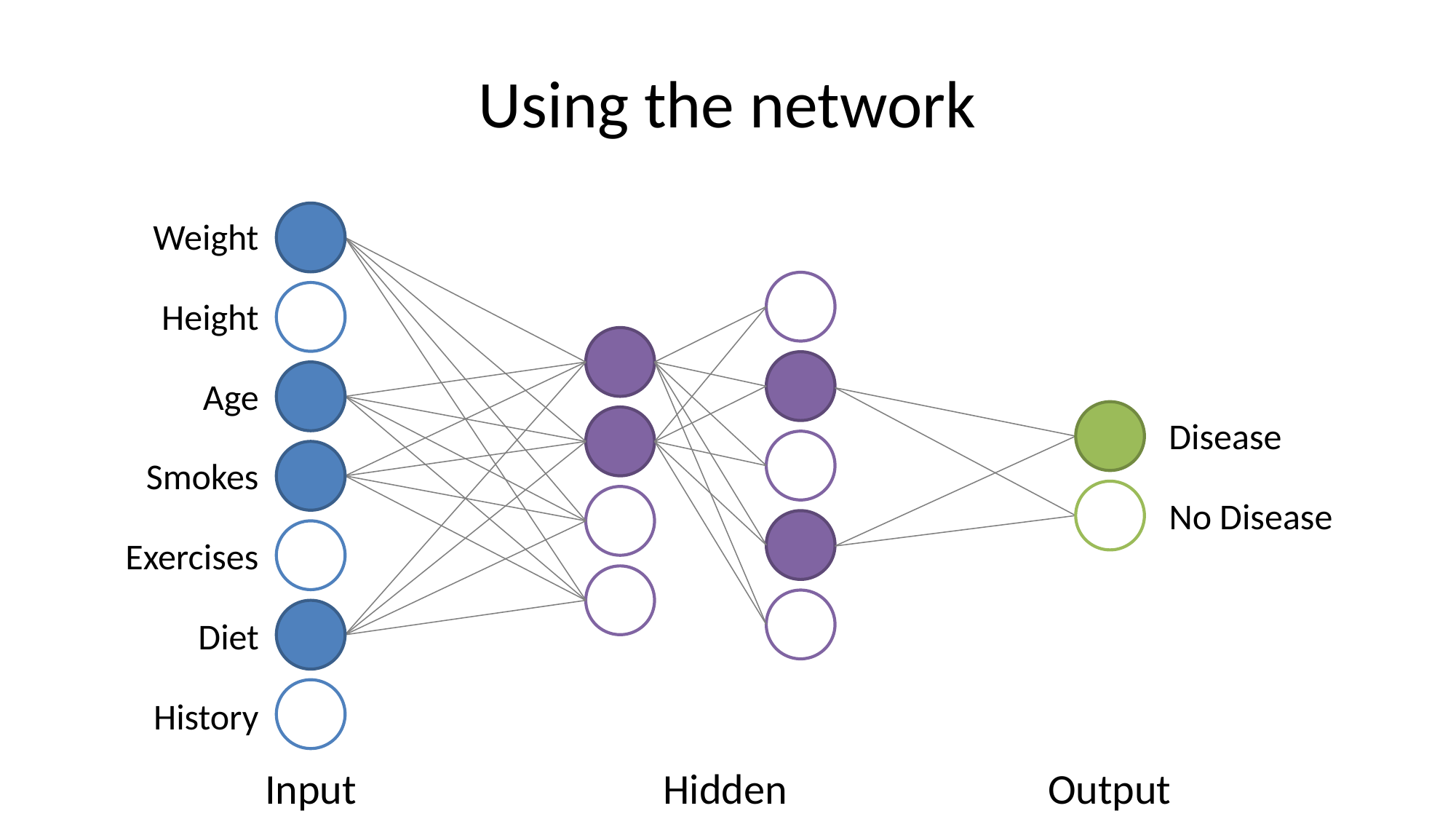

# Using the network

Weight
Height
Age
Smokes
Exercises
Diet
History

Disease
No Disease
Input
Hidden
Output